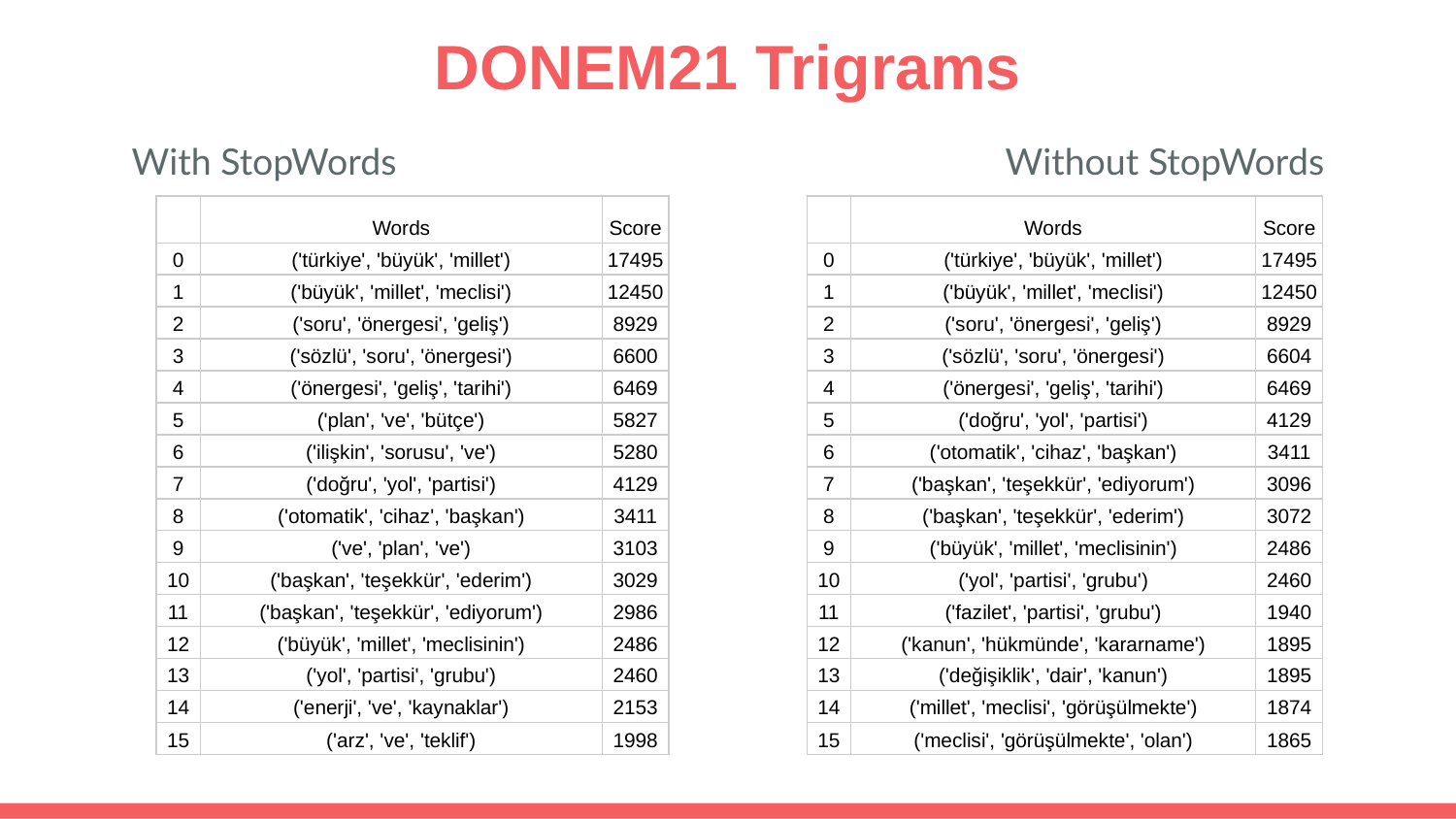

# DONEM21 Trigrams

With StopWords					Without StopWords

|  | Words | Score |
| --- | --- | --- |
| 0 | ('türkiye', 'büyük', 'millet') | 17495 |
| 1 | ('büyük', 'millet', 'meclisi') | 12450 |
| 2 | ('soru', 'önergesi', 'geliş') | 8929 |
| 3 | ('sözlü', 'soru', 'önergesi') | 6600 |
| 4 | ('önergesi', 'geliş', 'tarihi') | 6469 |
| 5 | ('plan', 've', 'bütçe') | 5827 |
| 6 | ('ilişkin', 'sorusu', 've') | 5280 |
| 7 | ('doğru', 'yol', 'partisi') | 4129 |
| 8 | ('otomatik', 'cihaz', 'başkan') | 3411 |
| 9 | ('ve', 'plan', 've') | 3103 |
| 10 | ('başkan', 'teşekkür', 'ederim') | 3029 |
| 11 | ('başkan', 'teşekkür', 'ediyorum') | 2986 |
| 12 | ('büyük', 'millet', 'meclisinin') | 2486 |
| 13 | ('yol', 'partisi', 'grubu') | 2460 |
| 14 | ('enerji', 've', 'kaynaklar') | 2153 |
| 15 | ('arz', 've', 'teklif') | 1998 |
|  | Words | Score |
| --- | --- | --- |
| 0 | ('türkiye', 'büyük', 'millet') | 17495 |
| 1 | ('büyük', 'millet', 'meclisi') | 12450 |
| 2 | ('soru', 'önergesi', 'geliş') | 8929 |
| 3 | ('sözlü', 'soru', 'önergesi') | 6604 |
| 4 | ('önergesi', 'geliş', 'tarihi') | 6469 |
| 5 | ('doğru', 'yol', 'partisi') | 4129 |
| 6 | ('otomatik', 'cihaz', 'başkan') | 3411 |
| 7 | ('başkan', 'teşekkür', 'ediyorum') | 3096 |
| 8 | ('başkan', 'teşekkür', 'ederim') | 3072 |
| 9 | ('büyük', 'millet', 'meclisinin') | 2486 |
| 10 | ('yol', 'partisi', 'grubu') | 2460 |
| 11 | ('fazilet', 'partisi', 'grubu') | 1940 |
| 12 | ('kanun', 'hükmünde', 'kararname') | 1895 |
| 13 | ('değişiklik', 'dair', 'kanun') | 1895 |
| 14 | ('millet', 'meclisi', 'görüşülmekte') | 1874 |
| 15 | ('meclisi', 'görüşülmekte', 'olan') | 1865 |